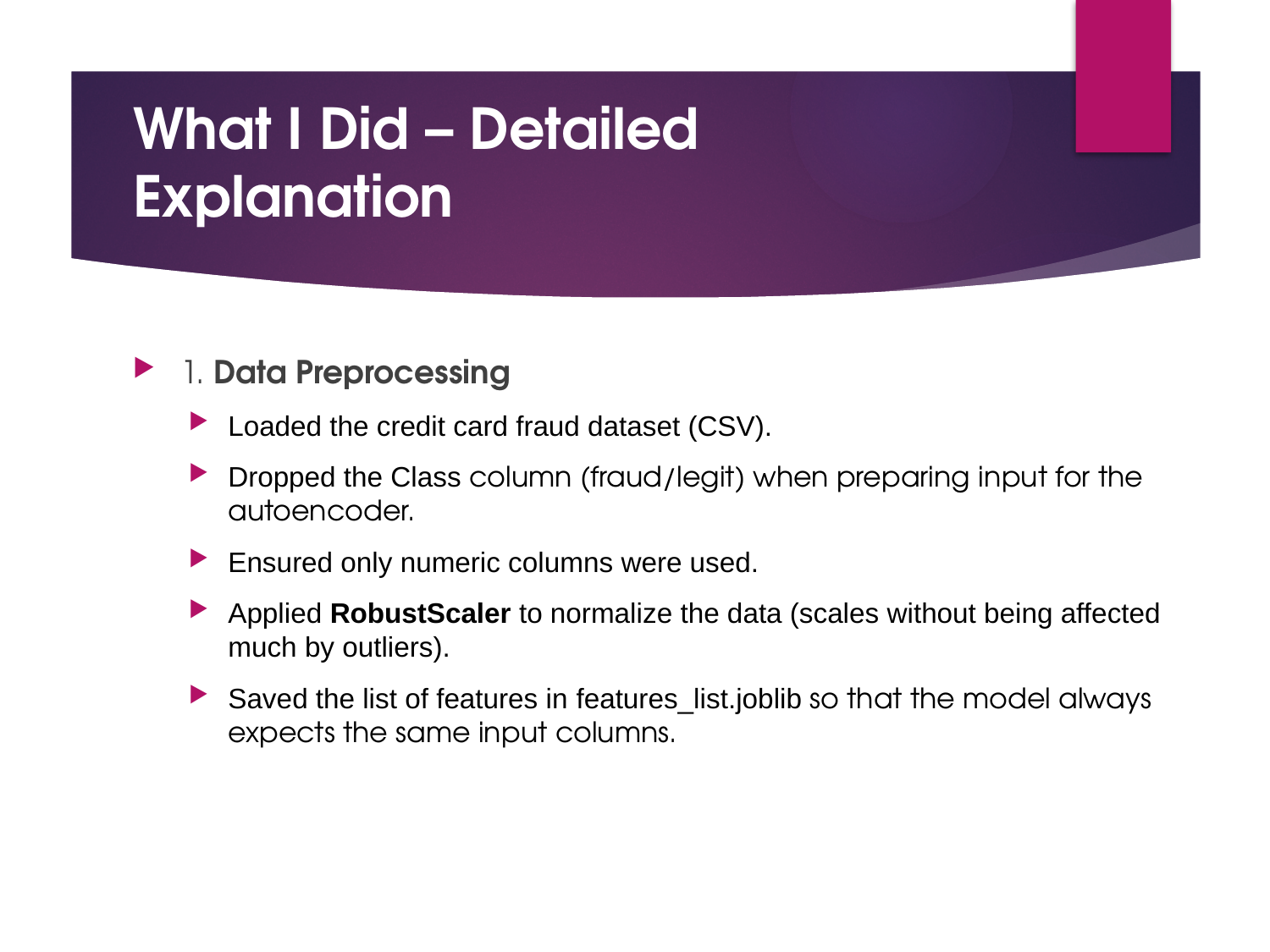

# What I Did – Detailed Explanation
1. Data Preprocessing
Loaded the credit card fraud dataset (CSV).
Dropped the Class column (fraud/legit) when preparing input for the autoencoder.
Ensured only numeric columns were used.
Applied RobustScaler to normalize the data (scales without being affected much by outliers).
Saved the list of features in features_list.joblib so that the model always expects the same input columns.